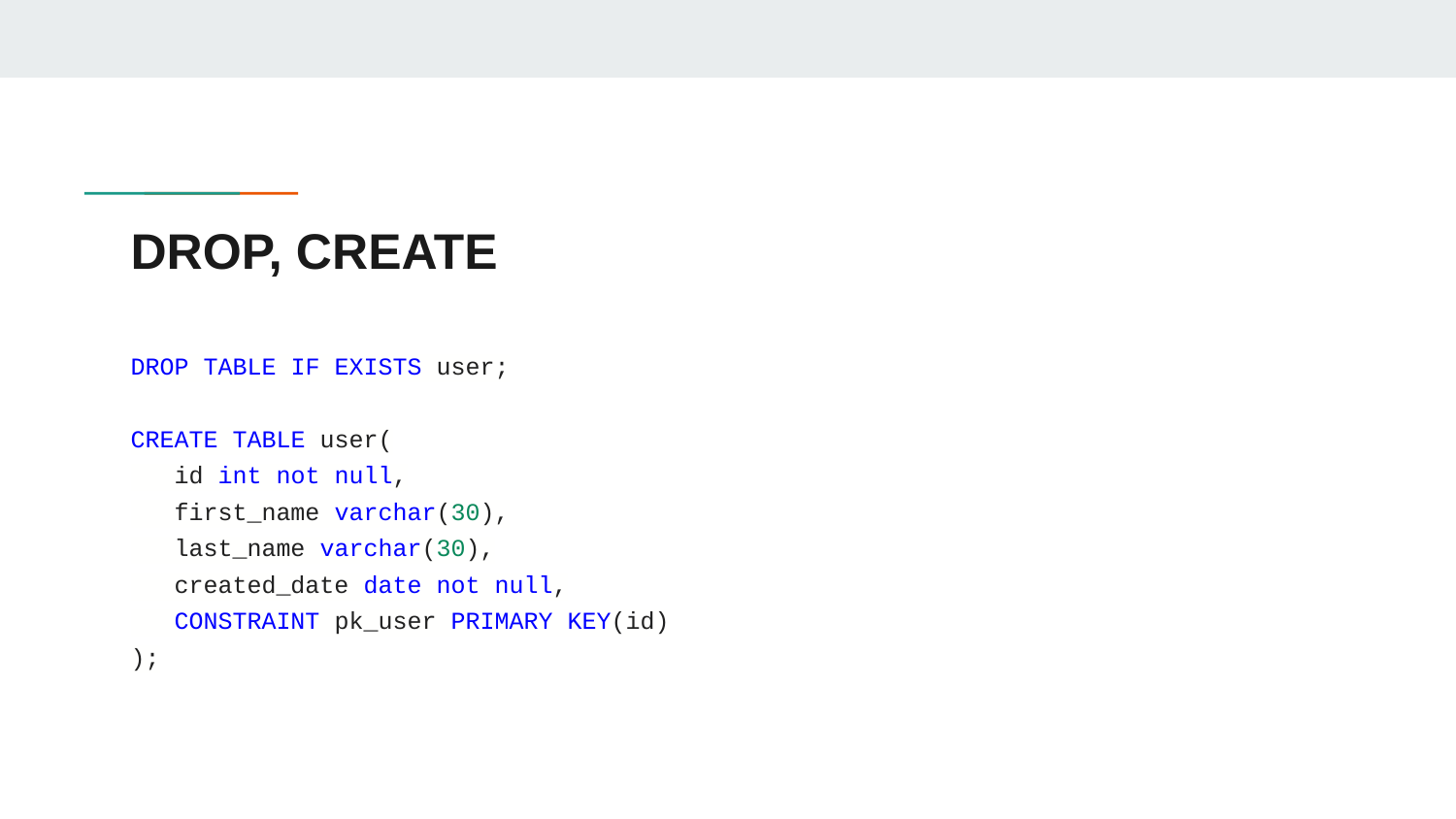

# DROP, CREATE
DROP TABLE IF EXISTS user;

CREATE TABLE user(
   id int not null,
   first_name varchar(30),
   last_name varchar(30),
   created_date date not null,
   CONSTRAINT pk_user PRIMARY KEY(id)
);